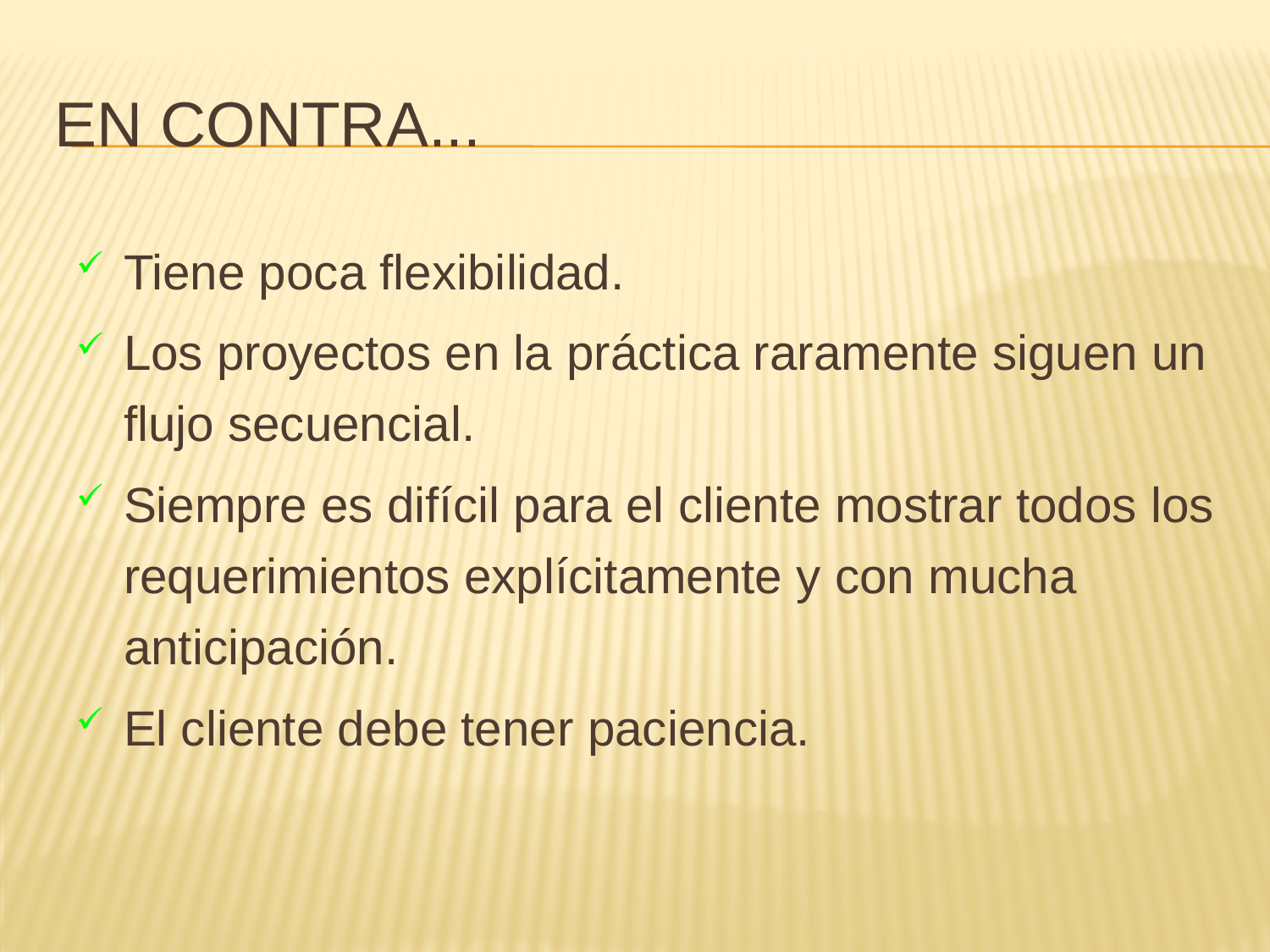

# En Contra...
Tiene poca flexibilidad.
Los proyectos en la práctica raramente siguen un flujo secuencial.
Siempre es difícil para el cliente mostrar todos los requerimientos explícitamente y con mucha anticipación.
El cliente debe tener paciencia.